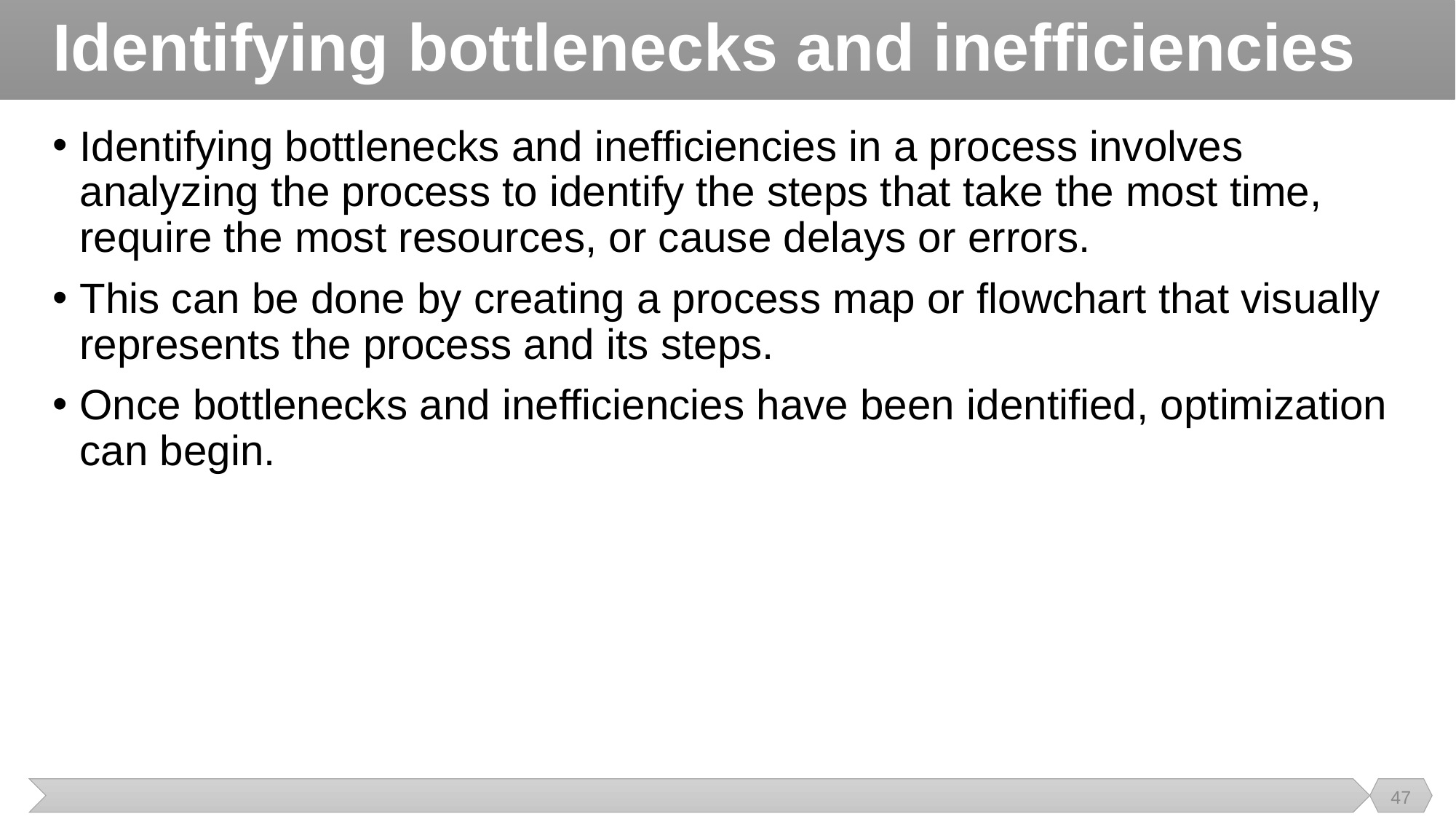

# Identifying bottlenecks and inefficiencies
Identifying bottlenecks and inefficiencies in a process involves analyzing the process to identify the steps that take the most time, require the most resources, or cause delays or errors.
This can be done by creating a process map or flowchart that visually represents the process and its steps.
Once bottlenecks and inefficiencies have been identified, optimization can begin.
47